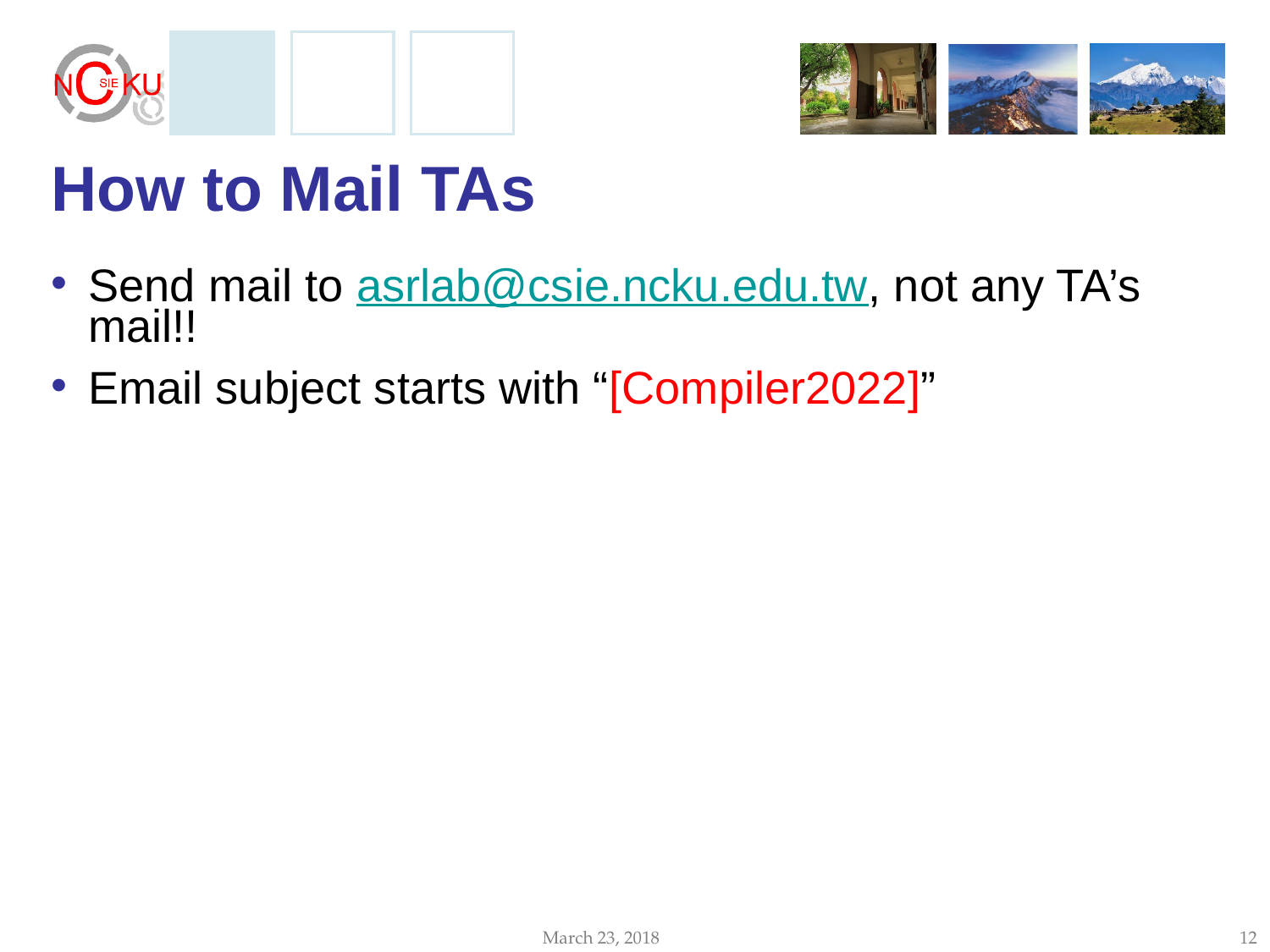

# How to Mail TAs
Send mail to asrlab@csie.ncku.edu.tw, not any TA’s mail!!
Email subject starts with “[Compiler2022]”
March 23, 2018
12